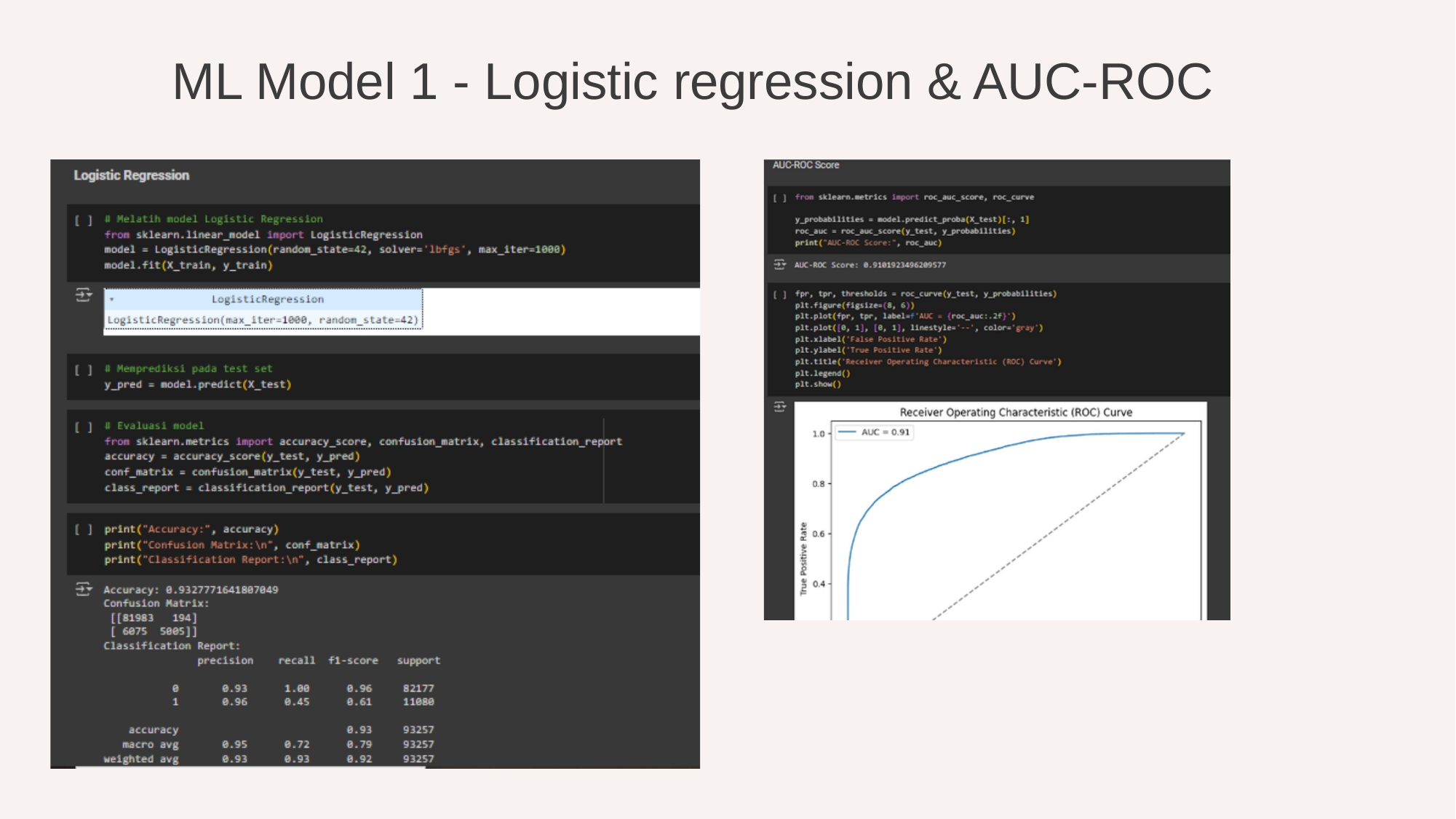

ML Model 1 - Logistic regression & AUC-ROC